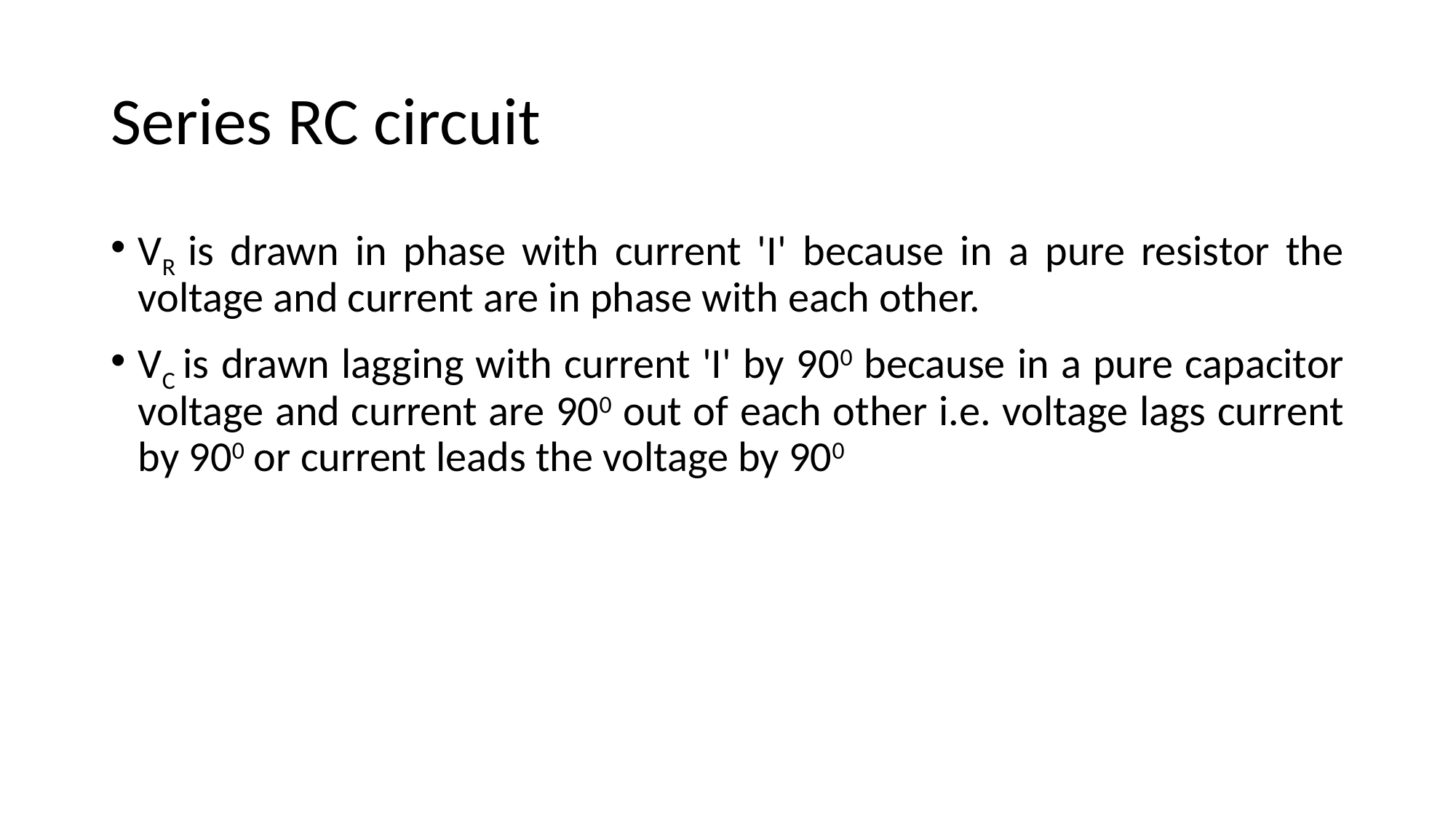

# Series RC circuit
VR is drawn in phase with current 'I' because in a pure resistor the voltage and current are in phase with each other.
VC is drawn lagging with current 'I' by 900 because in a pure capacitor voltage and current are 900 out of each other i.e. voltage lags current by 900 or current leads the voltage by 900